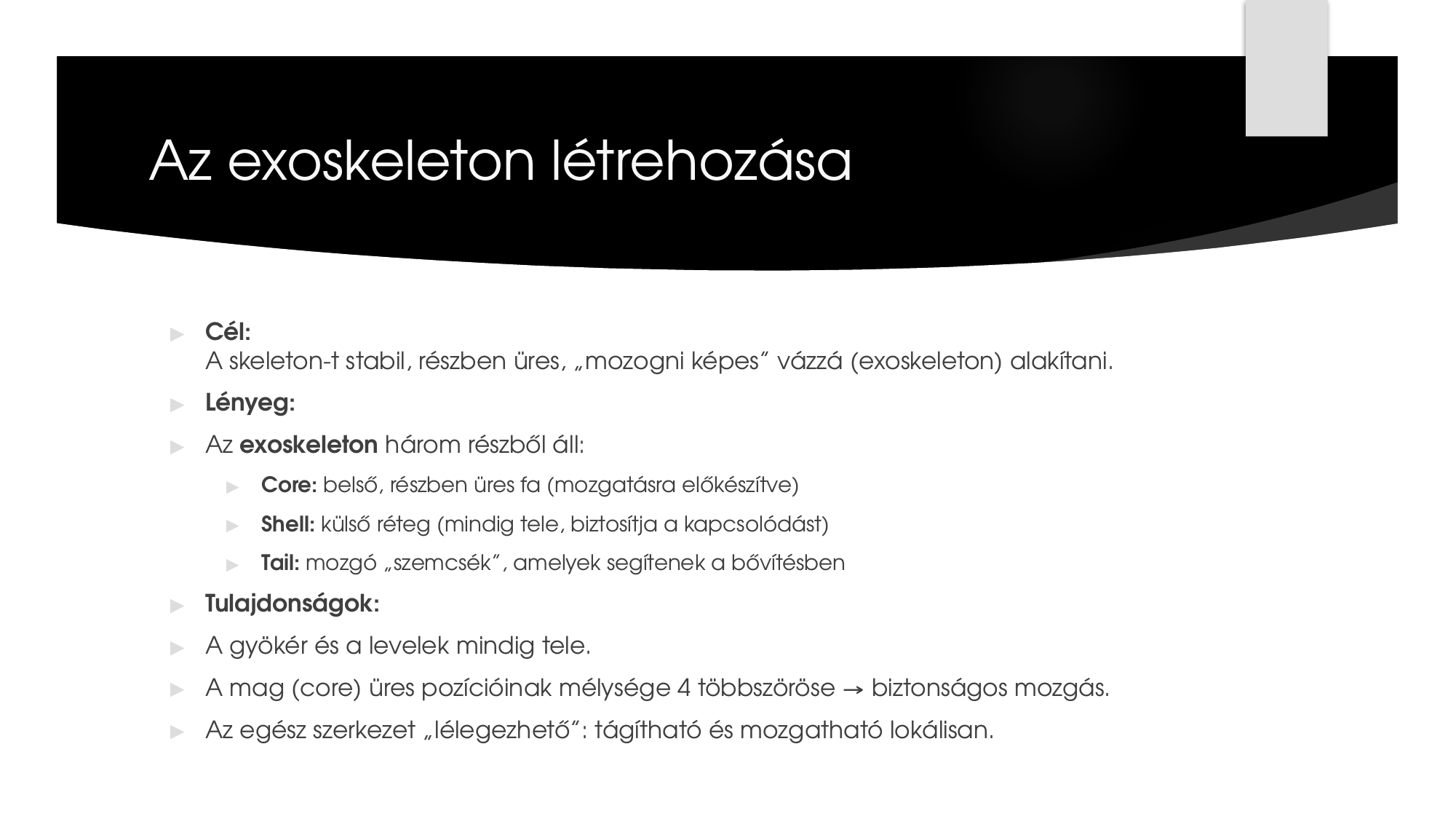

# Az exoskeleton létrehozása
Cél:
A skeleton-t stabil, részben üres, „mozogni képes” vázzá (exoskeleton) alakítani.
Lényeg:
Az exoskeleton három részből áll:
Core: belső, részben üres fa (mozgatásra előkészítve)
Shell: külső réteg (mindig tele, biztosítja a kapcsolódást)
Tail: mozgó „szemcsék”, amelyek segítenek a bővítésben
Tulajdonságok:
A gyökér és a levelek mindig tele.
A mag (core) üres pozícióinak mélysége 4 többszöröse → biztonságos mozgás.
Az egész szerkezet „lélegezhető”: tágítható és mozgatható lokálisan.